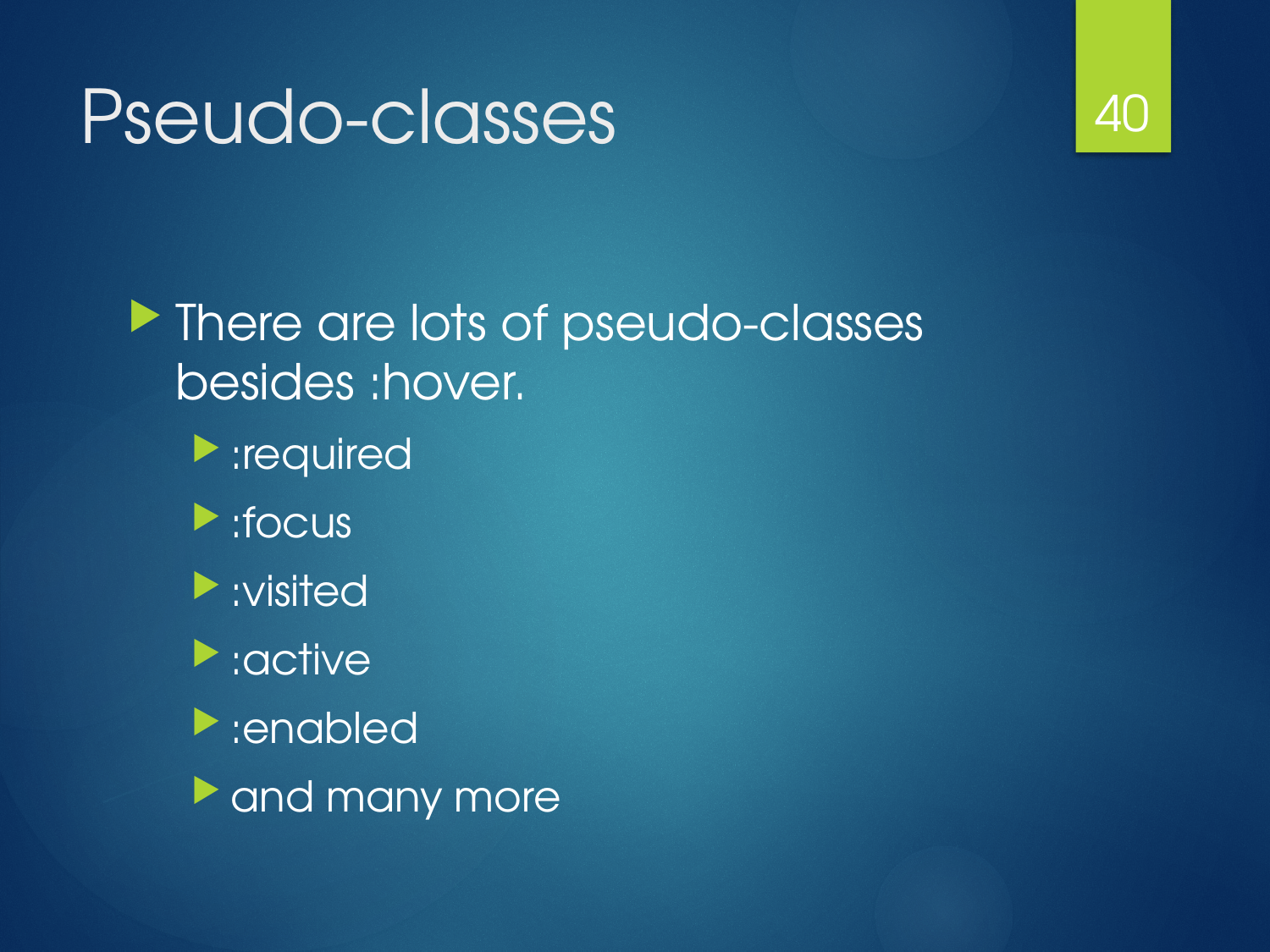

40
# Pseudo-classes
There are lots of pseudo-classes besides :hover.
:required
:focus
:visited
:active
:enabled
and many more